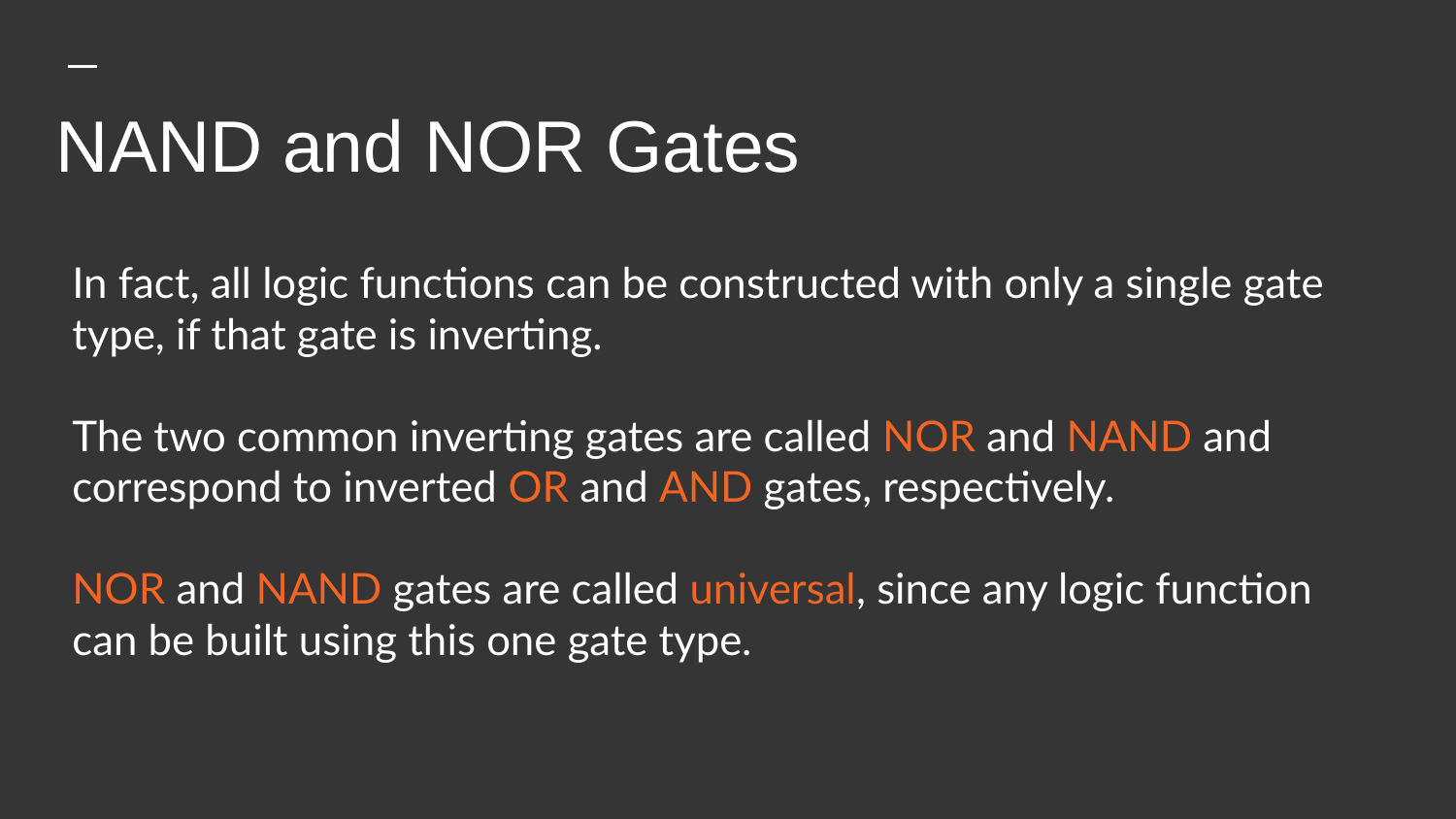

# NAND and NOR Gates
In fact, all logic functions can be constructed with only a single gate type, if that gate is inverting.

The two common inverting gates are called NOR and NAND and correspond to inverted OR and AND gates, respectively.

NOR and NAND gates are called universal, since any logic function can be built using this one gate type.